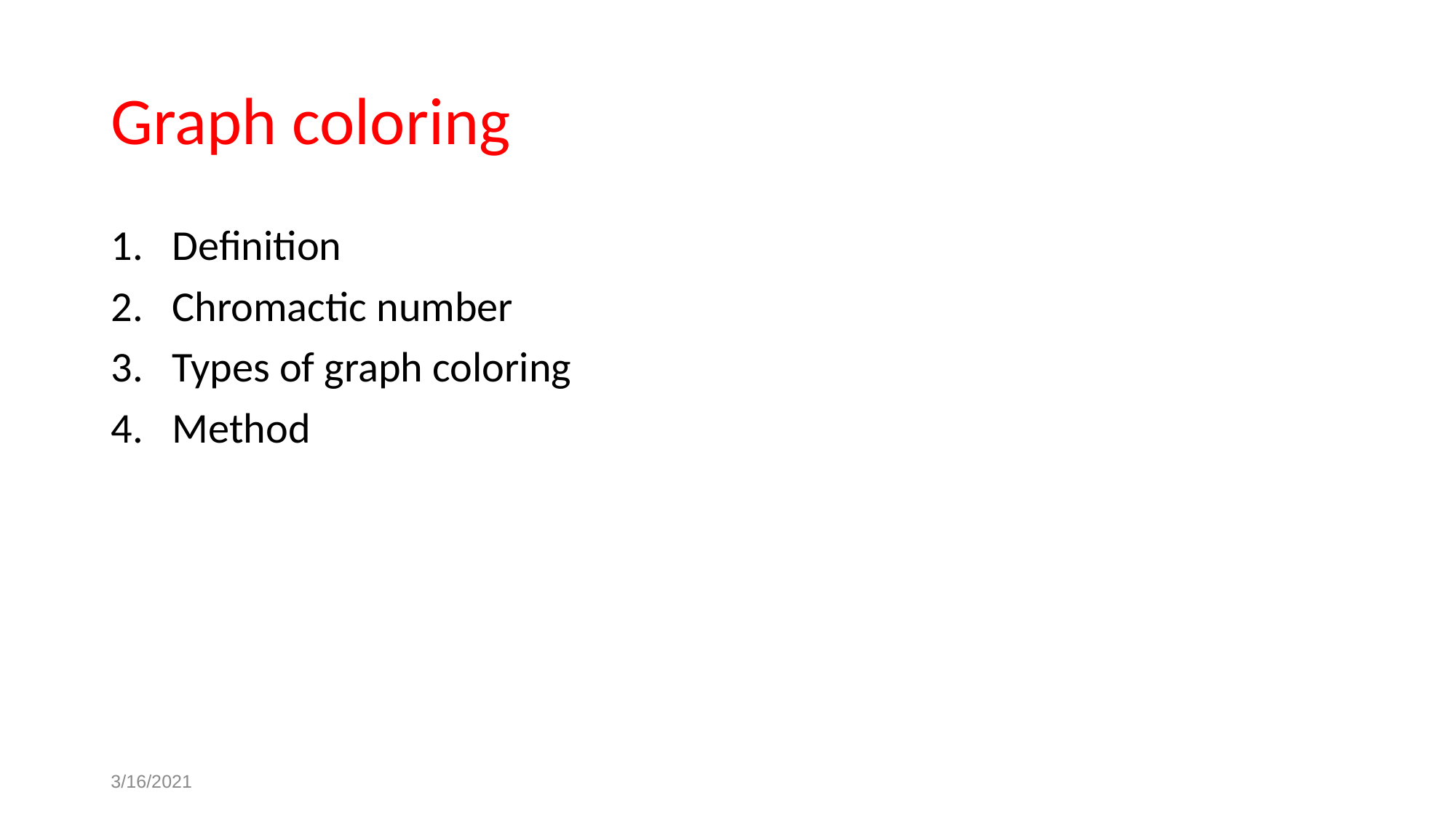

# Graph coloring
Definition
Chromactic number
Types of graph coloring
Method

3/16/2021